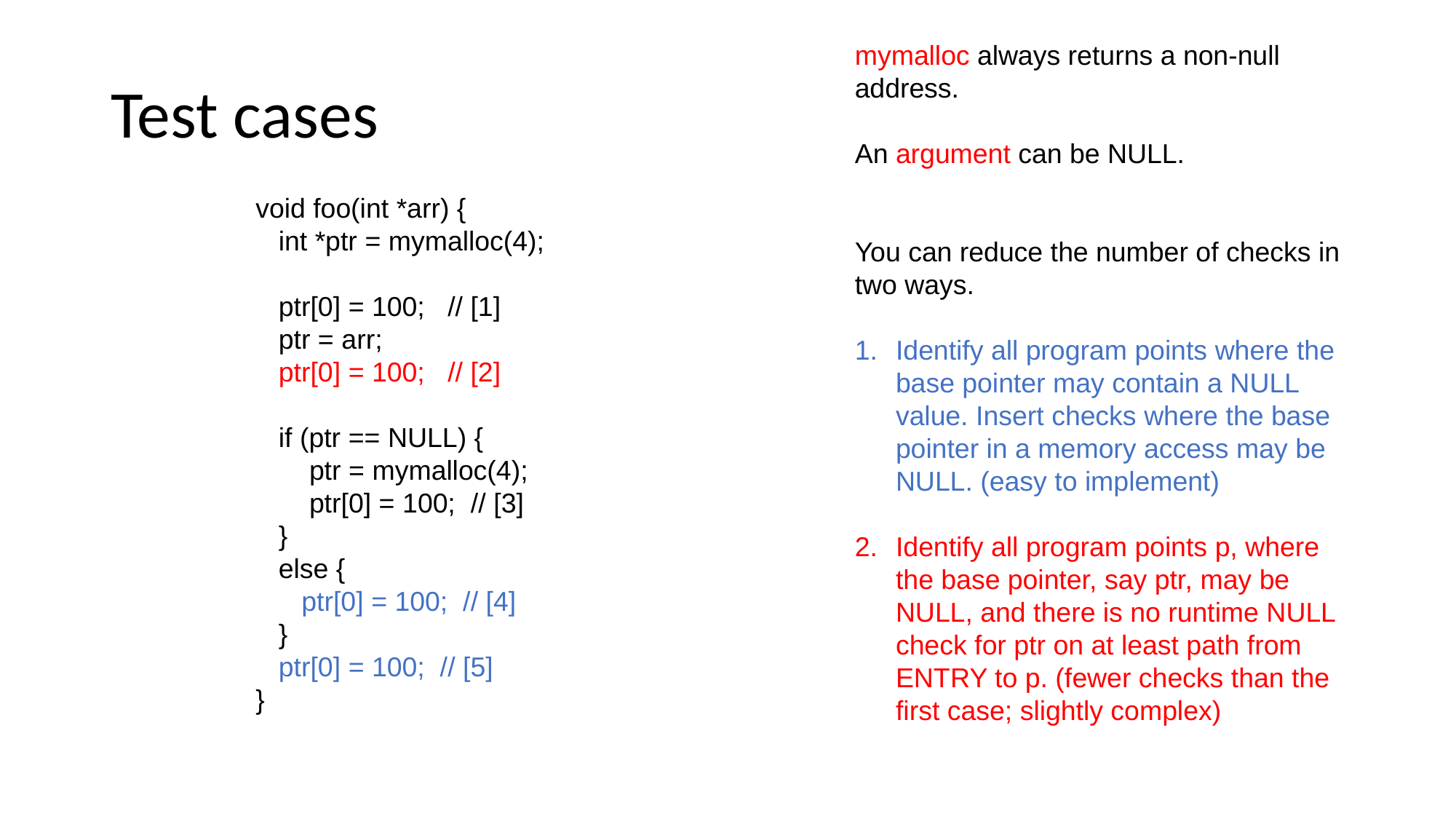

mymalloc always returns a non-null address.

An argument can be NULL.

You can reduce the number of checks in two ways.

Identify all program points where the base pointer may contain a NULL value. Insert checks where the base pointer in a memory access may be NULL. (easy to implement)

Identify all program points p, where the base pointer, say ptr, may be NULL, and there is no runtime NULL check for ptr on at least path from ENTRY to p. (fewer checks than the first case; slightly complex)
# Test cases
void foo(int *arr) {
   int *ptr = mymalloc(4);

   ptr[0] = 100;   // [1]
   ptr = arr;
   ptr[0] = 100;   // [2]

   if (ptr == NULL) {
       ptr = mymalloc(4);
       ptr[0] = 100;  // [3]
   }
   else {
      ptr[0] = 100;  // [4]
   }
   ptr[0] = 100;  // [5]
}